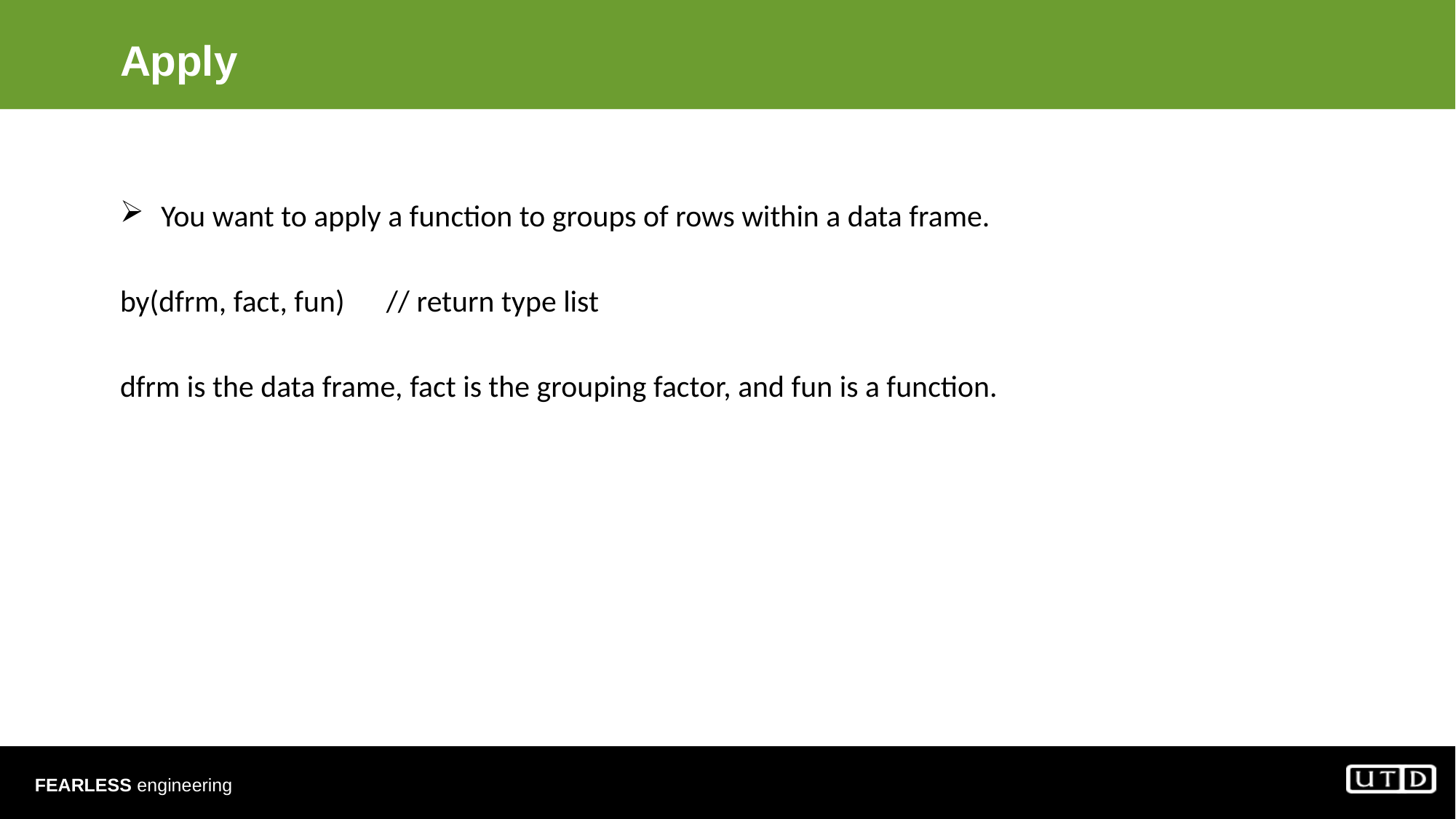

# Apply
You want to apply a function to groups of rows within a data frame.

by(dfrm, fact, fun)      // return type list

dfrm is the data frame, fact is the grouping factor, and fun is a function.